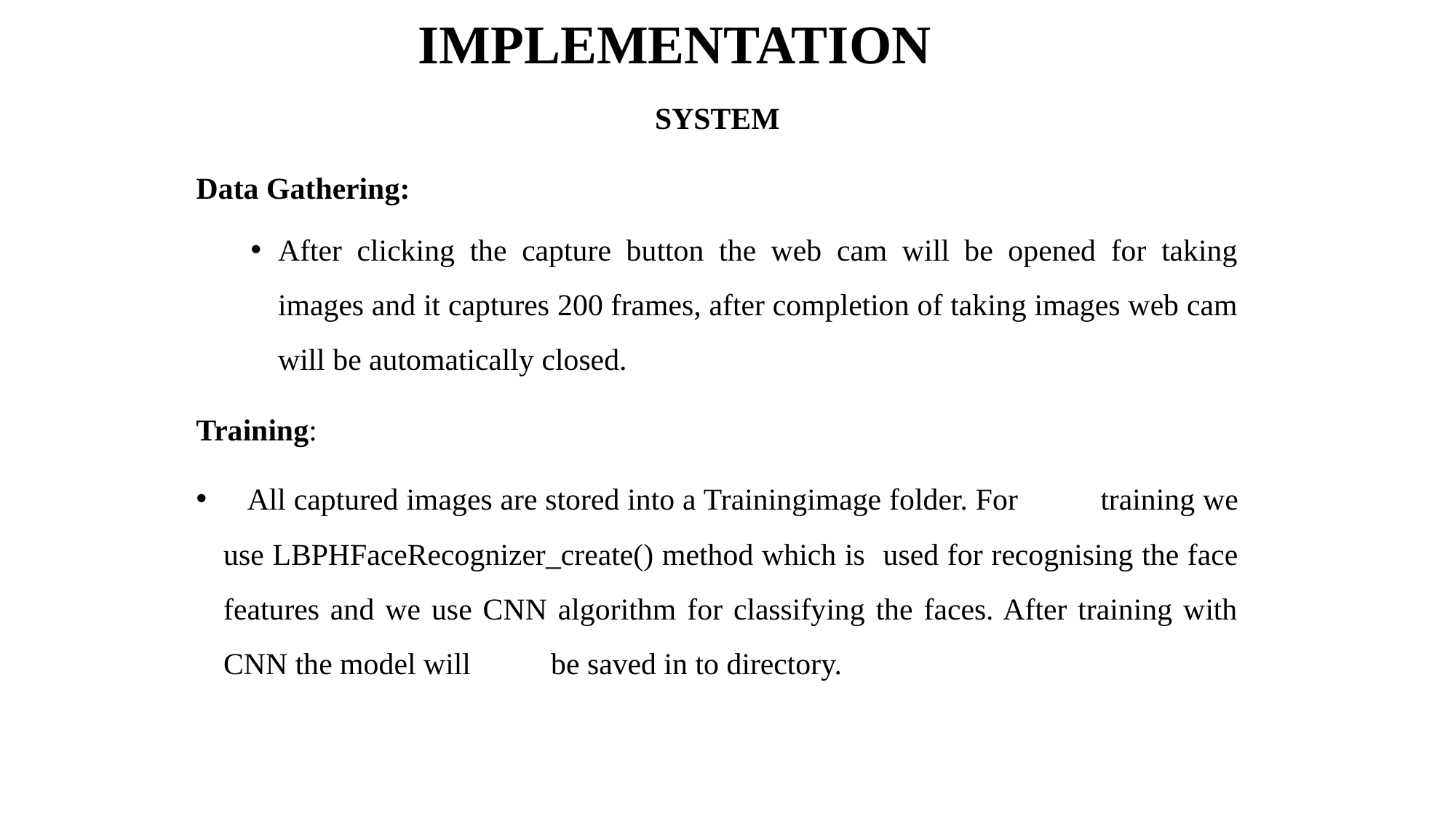

# IMPLEMENTATION
SYSTEM
Data Gathering:
After clicking the capture button the web cam will be opened for taking images and it captures 200 frames, after completion of taking images web cam will be automatically closed.
Training:
   All captured images are stored into a Trainingimage folder. For 	training we use LBPHFaceRecognizer_create() method which is 	used for recognising the face features and we use CNN algorithm for classifying the faces. After training with CNN the model will 	be saved in to directory.